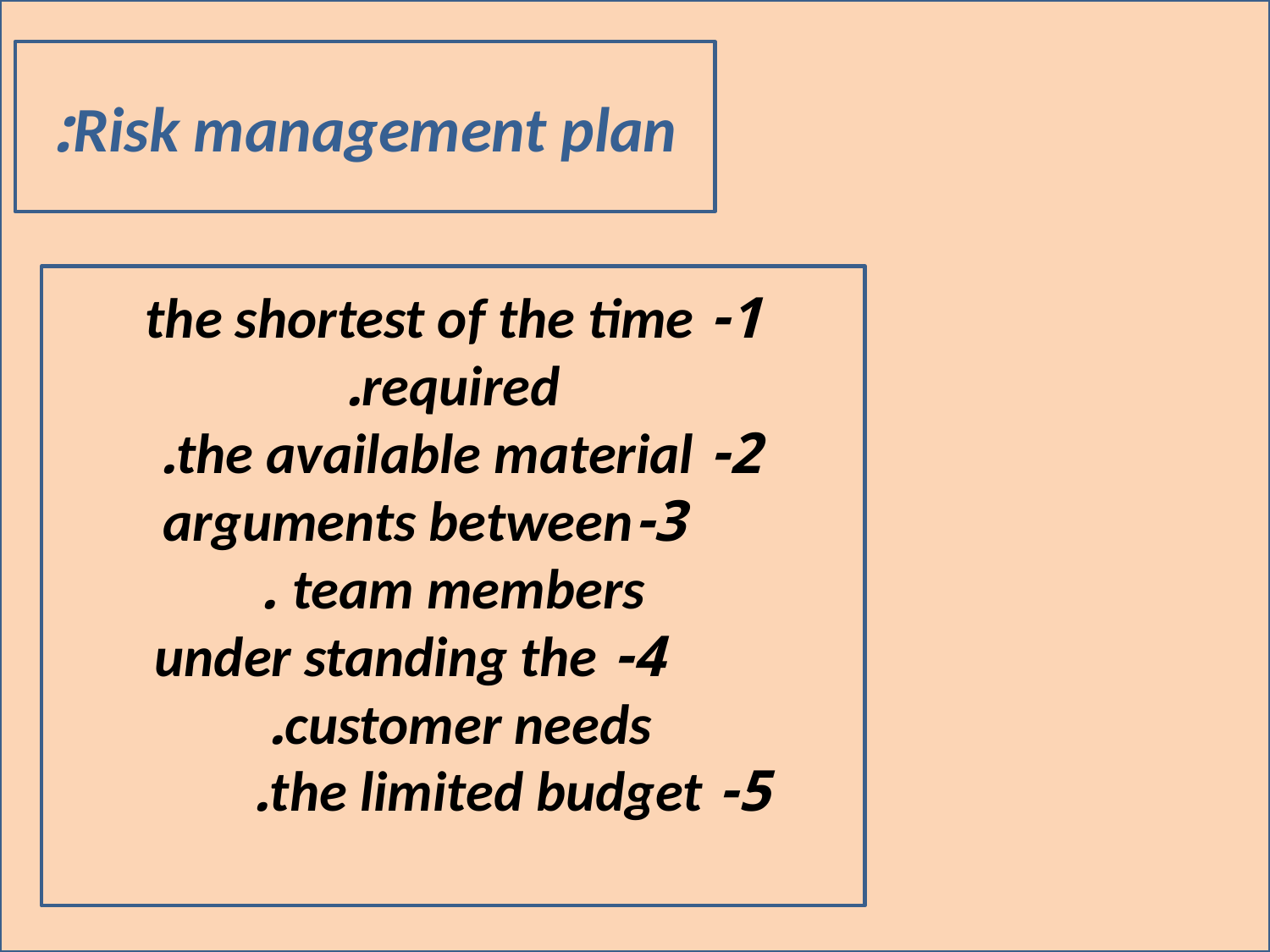

#
Risk management plan:

1- the shortest of the time required.
2- the available material.
     3-arguments between
team members .
      4- under standing the customer needs.
5- the limited budget.